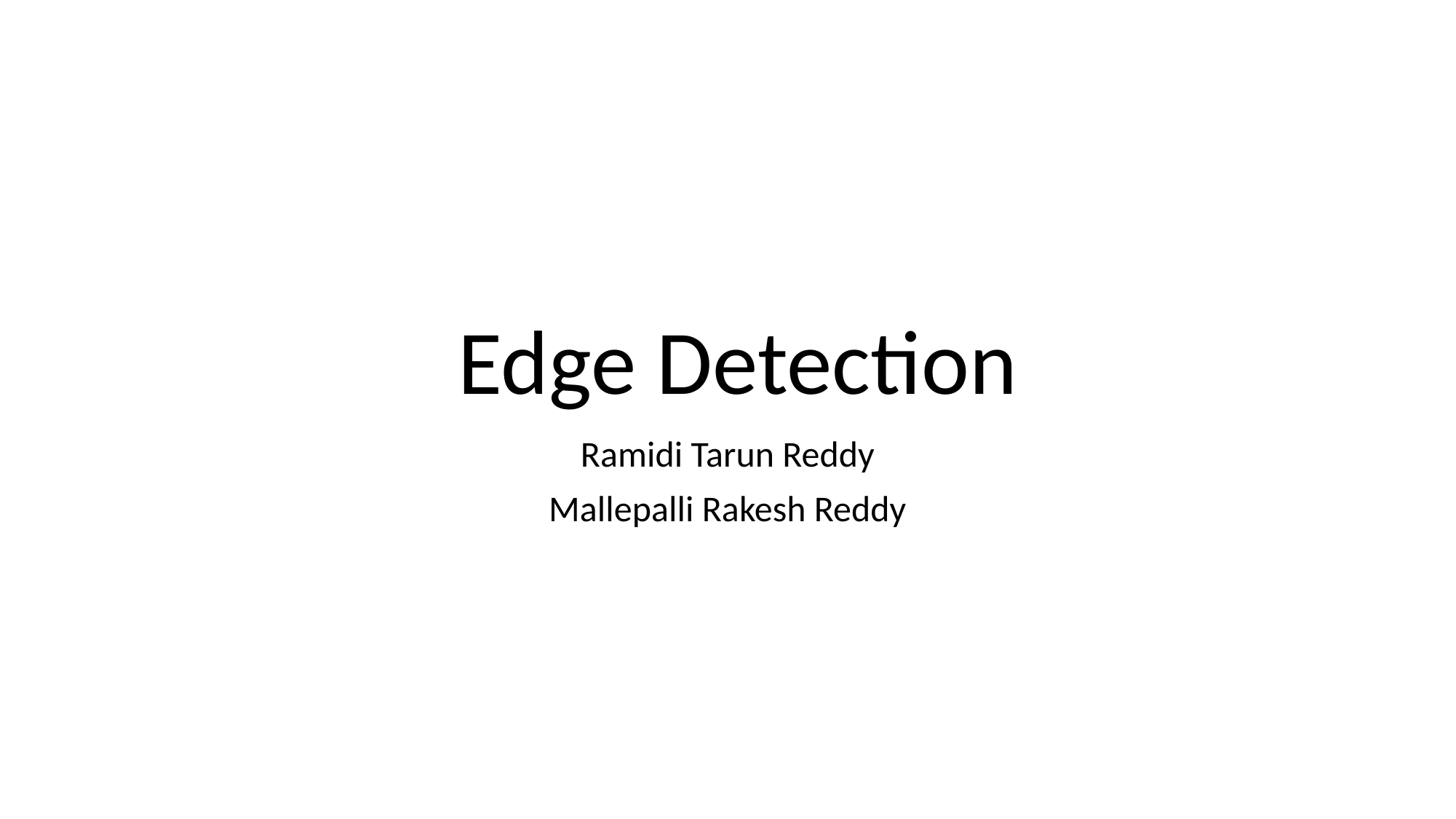

# Edge Detection
Ramidi Tarun Reddy
Mallepalli Rakesh Reddy